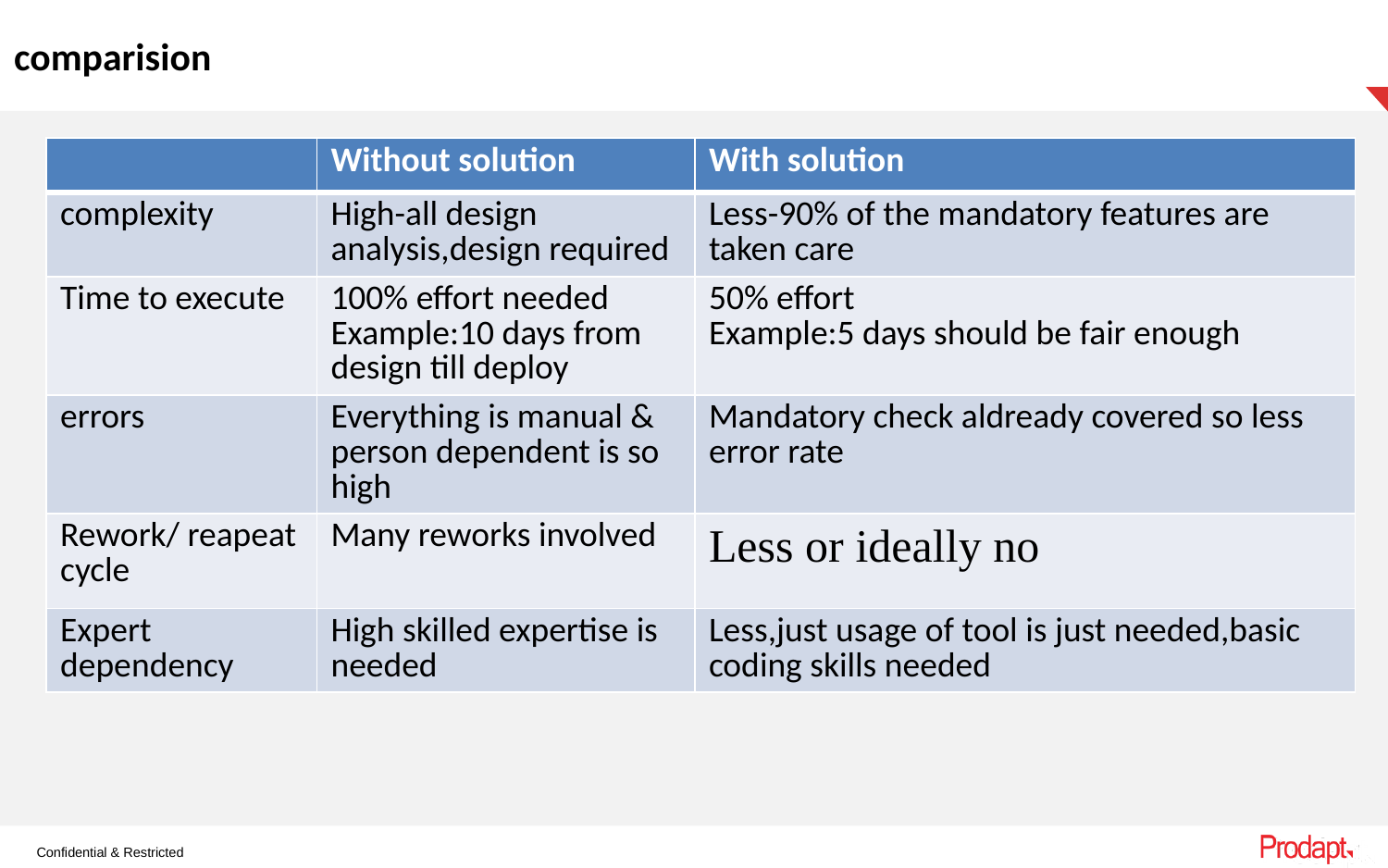

comparision
|  | Without solution | With solution |
| --- | --- | --- |
| complexity | High-all design analysis,design required | Less-90% of the mandatory features are taken care |
| Time to execute | 100% effort needed Example:10 days from design till deploy | 50% effort Example:5 days should be fair enough |
| errors | Everything is manual & person dependent is so high | Mandatory check aldready covered so less error rate |
| Rework/ reapeat cycle | Many reworks involved | Less or ideally no |
| Expert dependency | High skilled expertise is needed | Less,just usage of tool is just needed,basic coding skills needed |